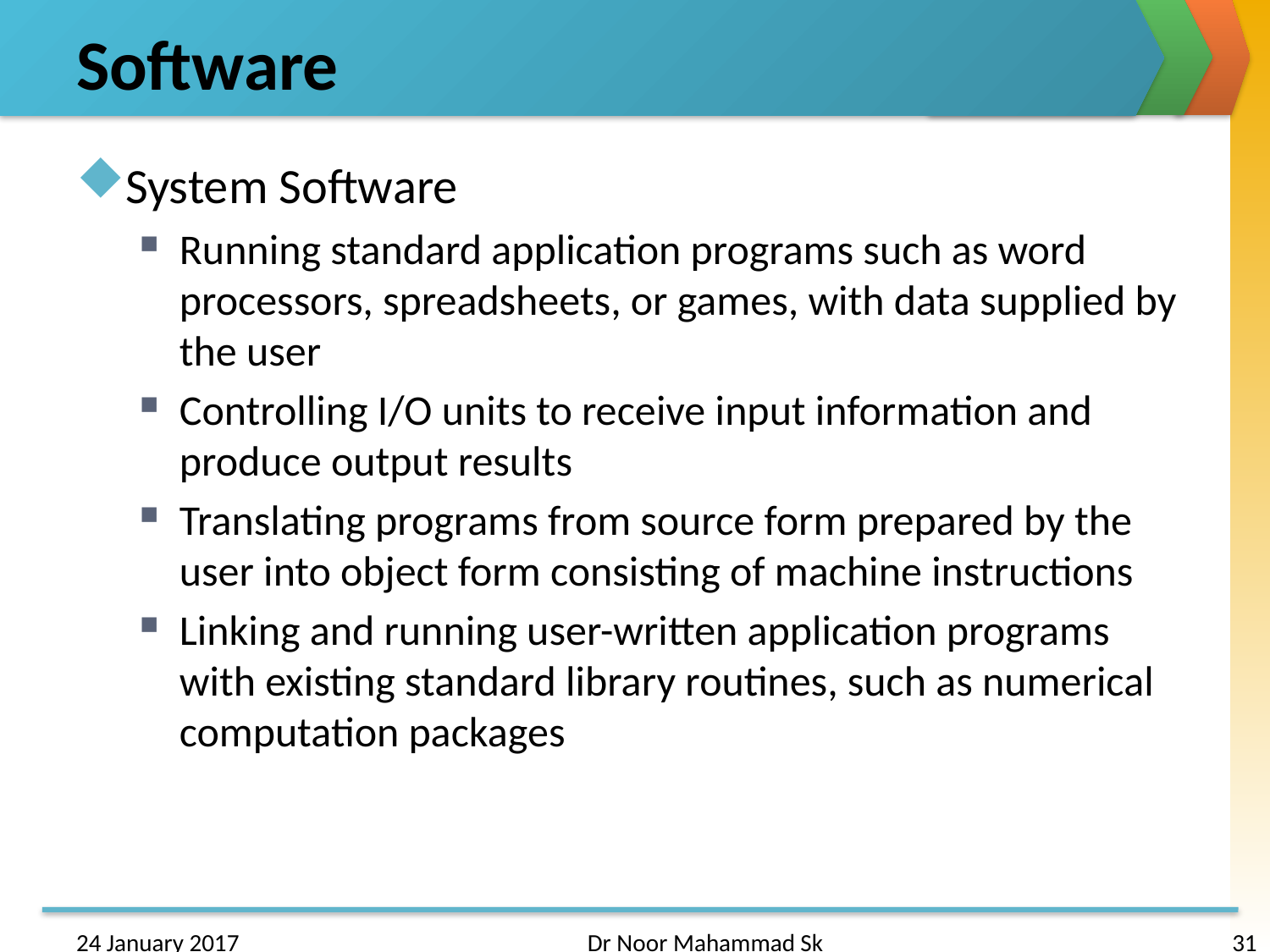

# Software
System Software
Running standard application programs such as word processors, spreadsheets, or games, with data supplied by the user
Controlling I/O units to receive input information and produce output results
Translating programs from source form prepared by the user into object form consisting of machine instructions
Linking and running user-written application programs with existing standard library routines, such as numerical computation packages

24 January 2017
Dr Noor Mahammad Sk
31